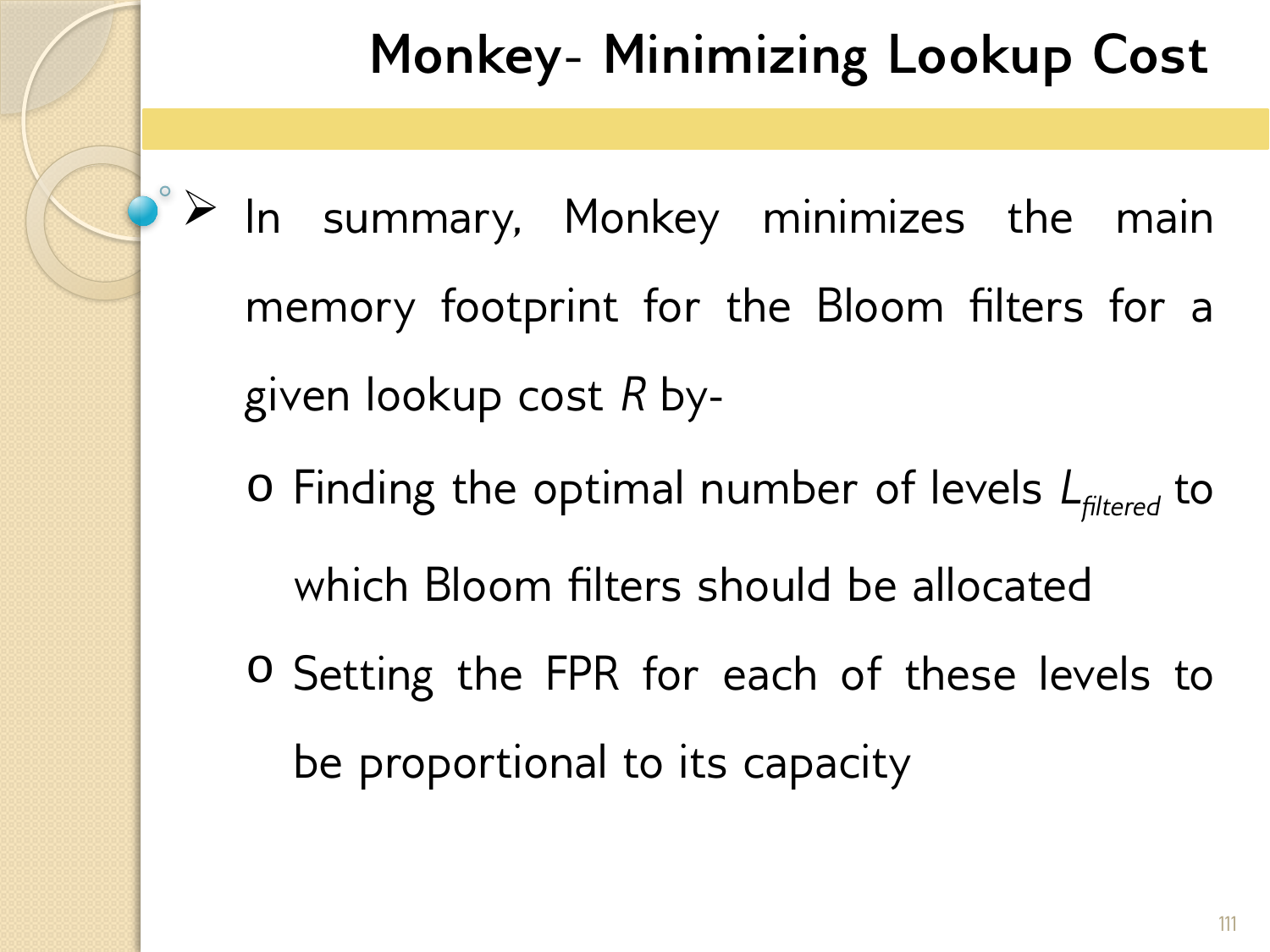

Monkey- Minimizing Lookup Cost

In summary, Monkey minimizes the main memory footprint for the Bloom filters for a given lookup cost R by-
Finding the optimal number of levels Lfiltered to which Bloom filters should be allocated
Setting the FPR for each of these levels to be proportional to its capacity

111